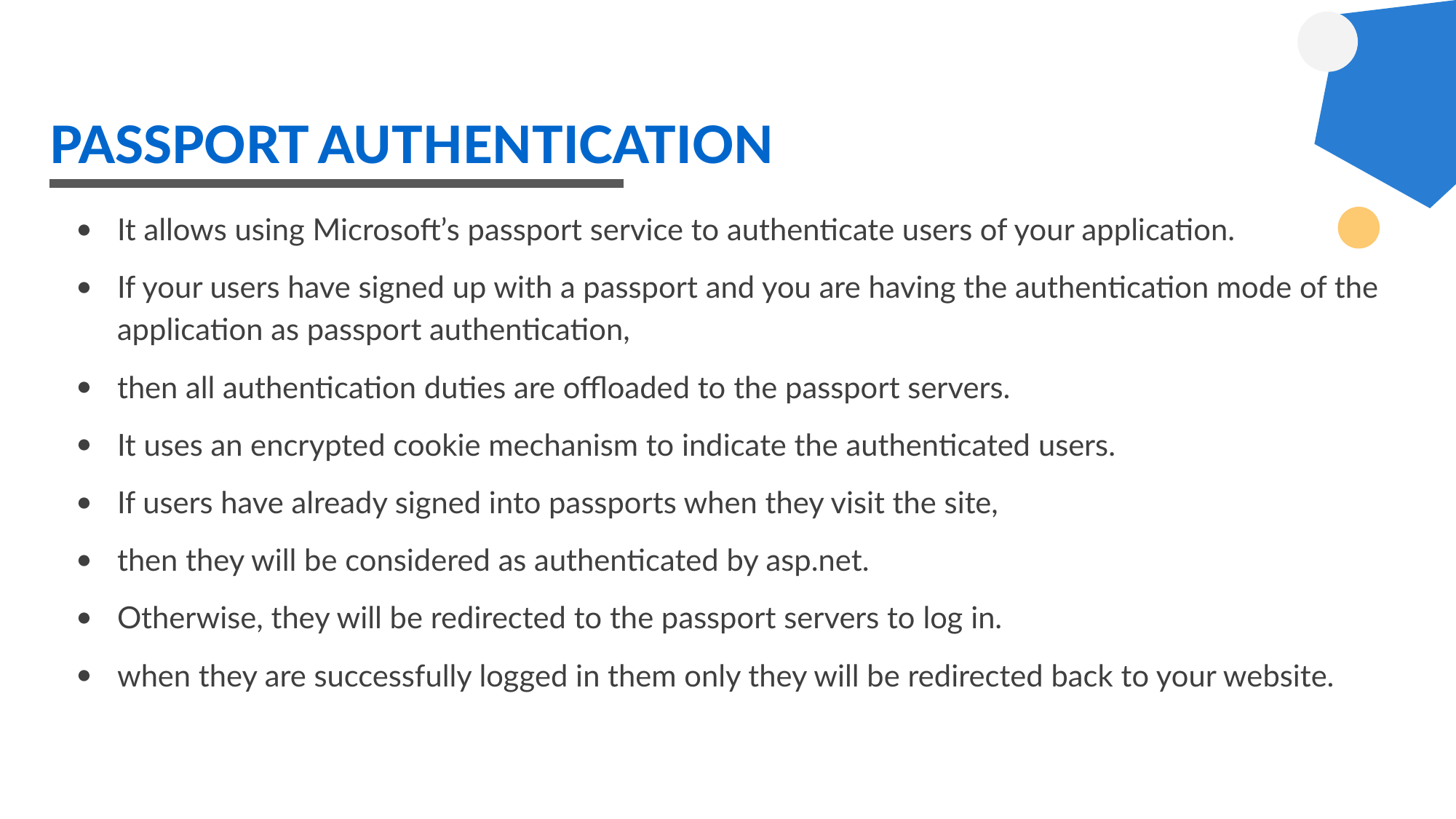

# PASSPORT AUTHENTICATION
It allows using Microsoft’s passport service to authenticate users of your application.
If your users have signed up with a passport and you are having the authentication mode of the application as passport authentication,
then all authentication duties are offloaded to the passport servers.
It uses an encrypted cookie mechanism to indicate the authenticated users.
If users have already signed into passports when they visit the site,
then they will be considered as authenticated by asp.net.
Otherwise, they will be redirected to the passport servers to log in.
when they are successfully logged in them only they will be redirected back to your website.